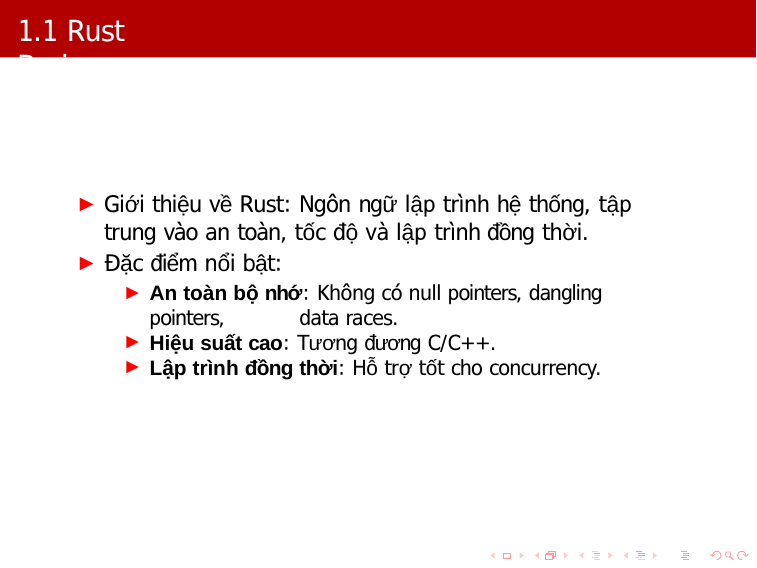

# 1.1 Rust Basics
Giới thiệu về Rust: Ngôn ngữ lập trình hệ thống, tập trung vào an toàn, tốc độ và lập trình đồng thời.
Đặc điểm nổi bật:
An toàn bộ nhớ: Không có null pointers, dangling pointers, 	data races.
Hiệu suất cao: Tương đương C/C++.
Lập trình đồng thời: Hỗ trợ tốt cho concurrency.